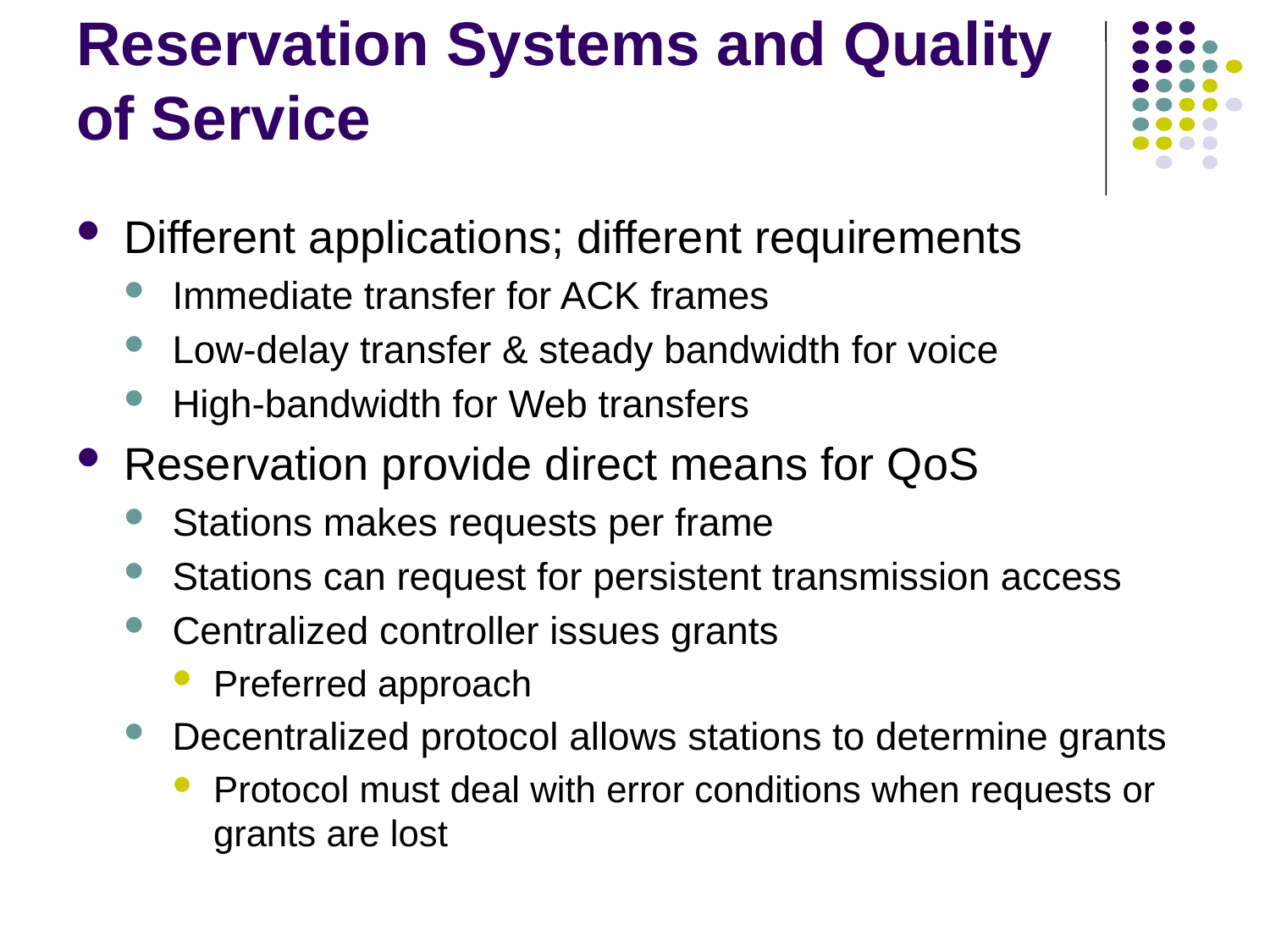

# Reservation Systems and Quality of Service
Different applications; different requirements
Immediate transfer for ACK frames
Low-delay transfer & steady bandwidth for voice
High-bandwidth for Web transfers
Reservation provide direct means for QoS
Stations makes requests per frame
Stations can request for persistent transmission access
Centralized controller issues grants
Preferred approach
Decentralized protocol allows stations to determine grants
Protocol must deal with error conditions when requests or grants are lost